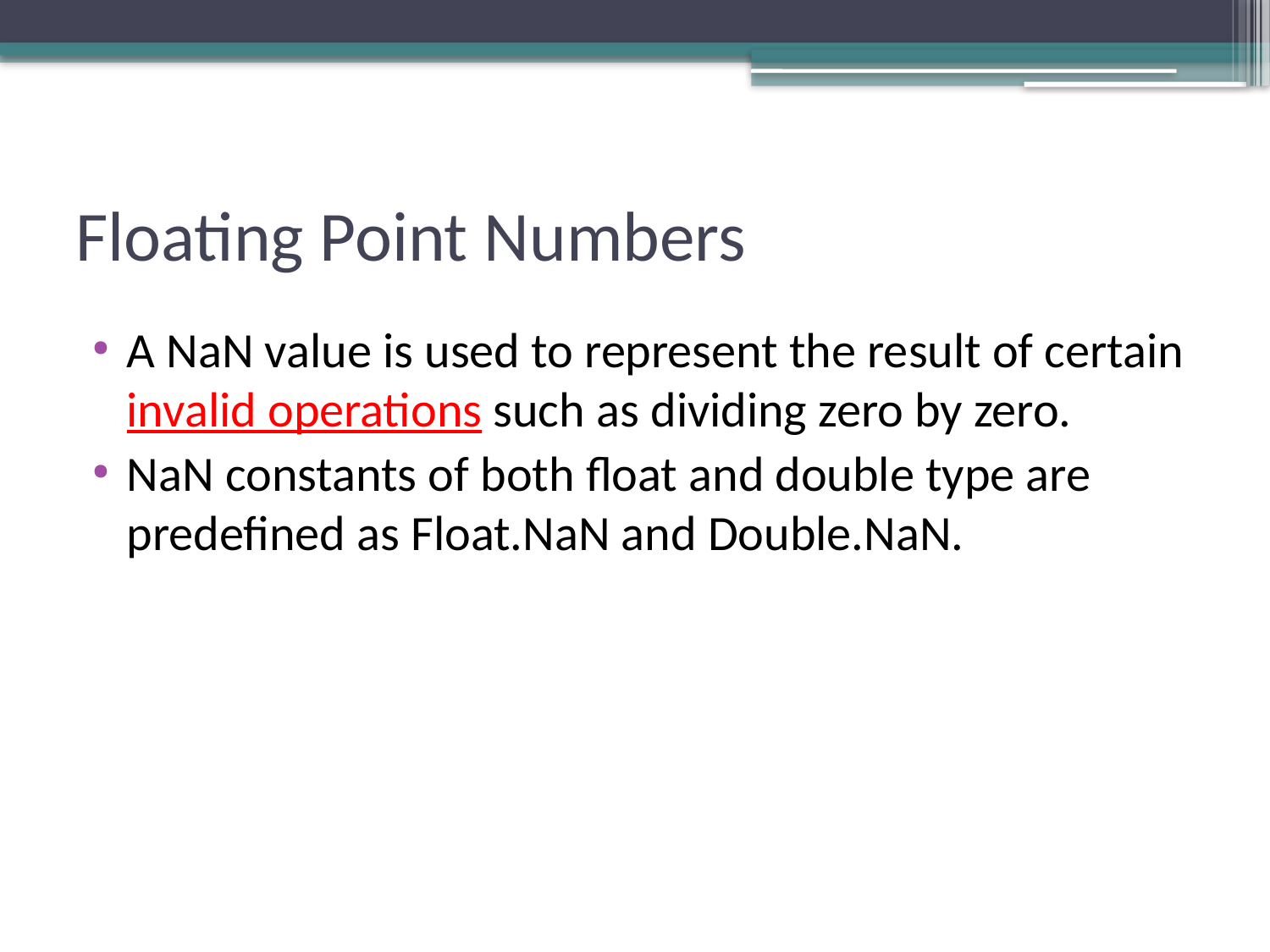

# Floating Point Numbers
A NaN value is used to represent the result of certain invalid operations such as dividing zero by zero.
NaN constants of both float and double type are predefined as Float.NaN and Double.NaN.